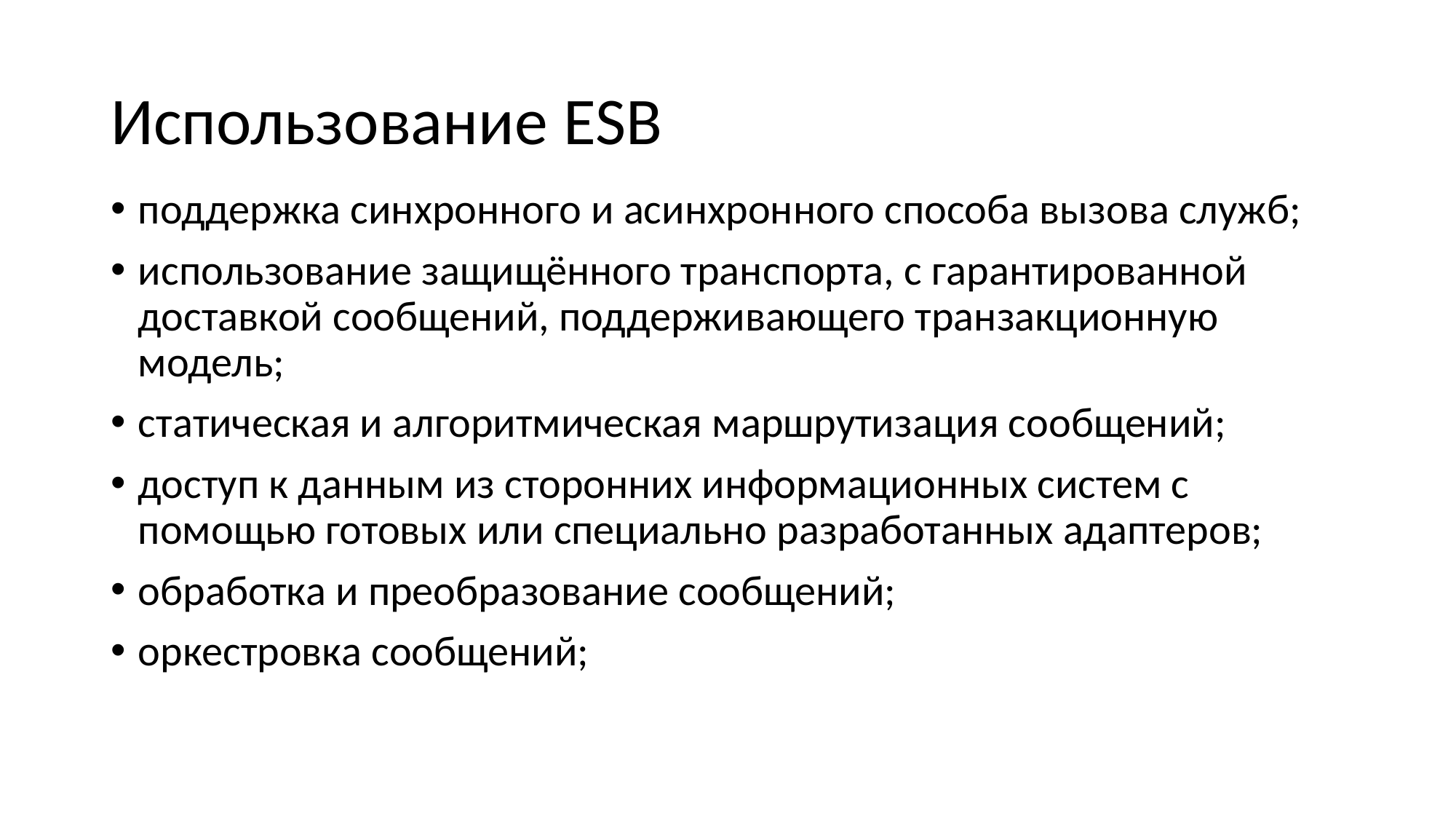

# Использование ESB
поддержка синхронного и асинхронного способа вызова служб;
использование защищённого транспорта, с гарантированной доставкой сообщений, поддерживающего транзакционную модель;
статическая и алгоритмическая маршрутизация сообщений;
доступ к данным из сторонних информационных систем с помощью готовых или специально разработанных адаптеров;
обработка и преобразование сообщений;
оркестровка сообщений;